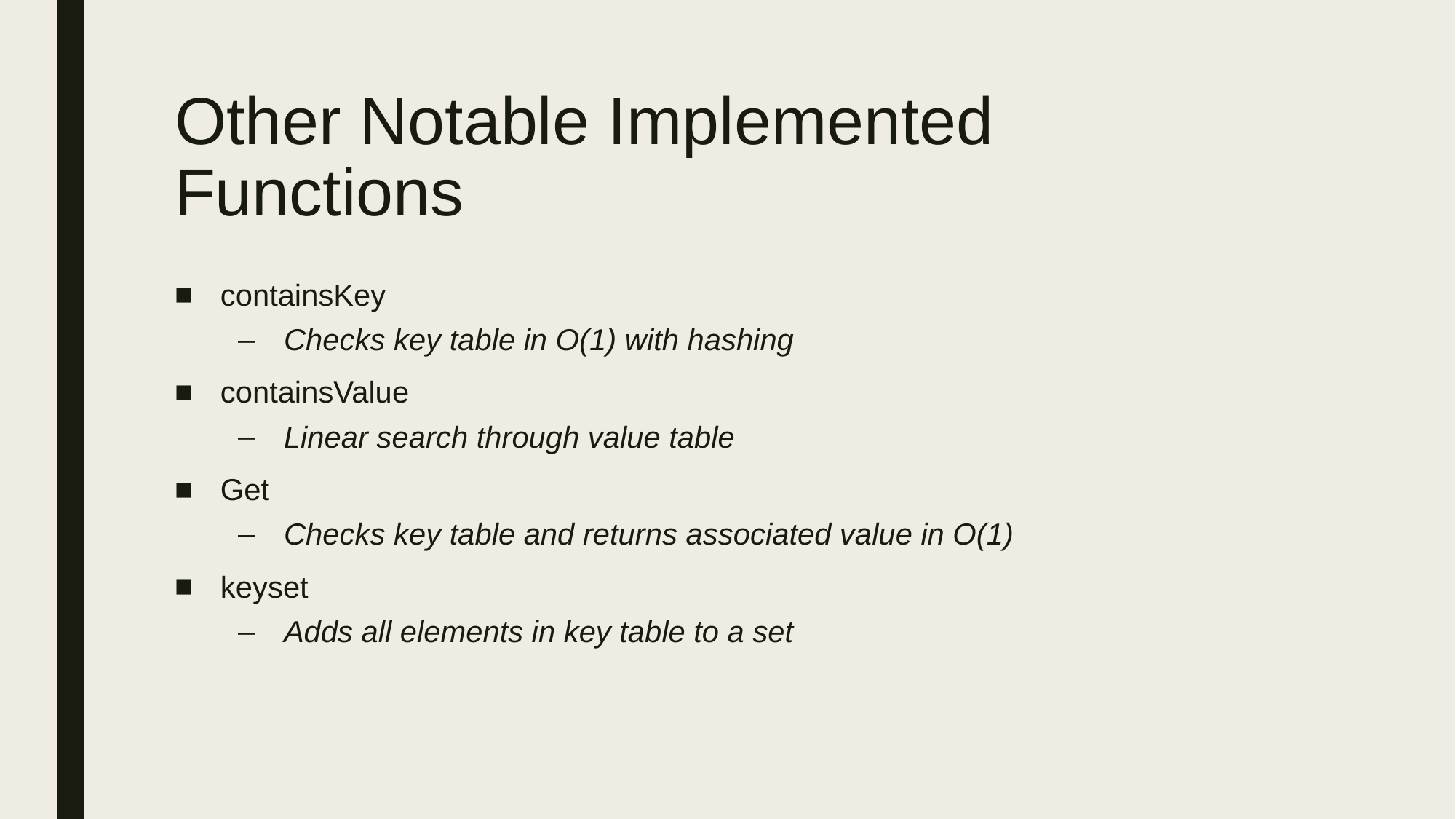

# Other Notable Implemented Functions
containsKey
Checks key table in O(1) with hashing
containsValue
Linear search through value table
Get
Checks key table and returns associated value in O(1)
keyset
Adds all elements in key table to a set